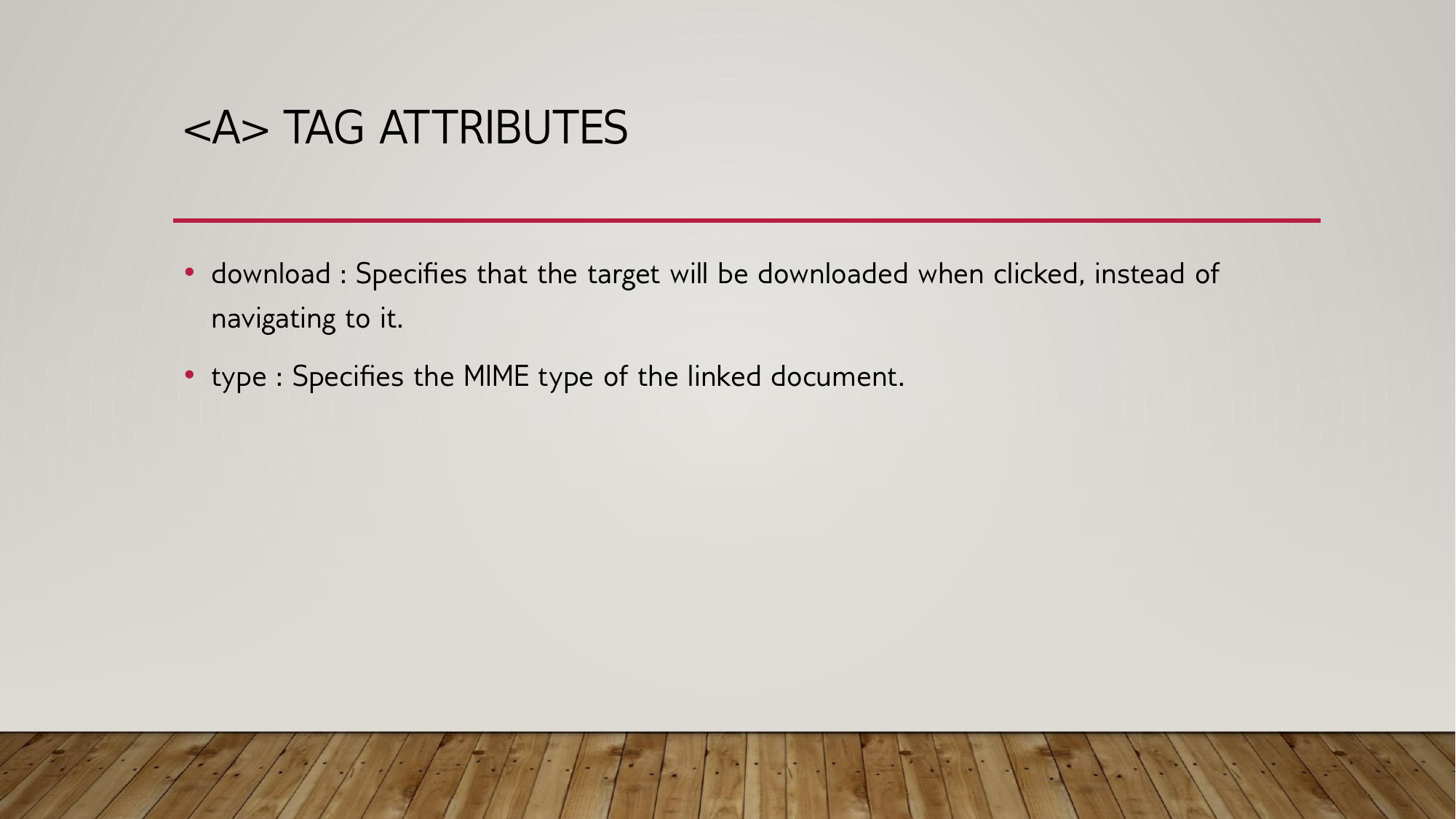

# <A> TAG ATTRIBUTES
download : Specifies that the target will be downloaded when clicked, instead of navigating to it.
type : Specifies the MIME type of the linked document.